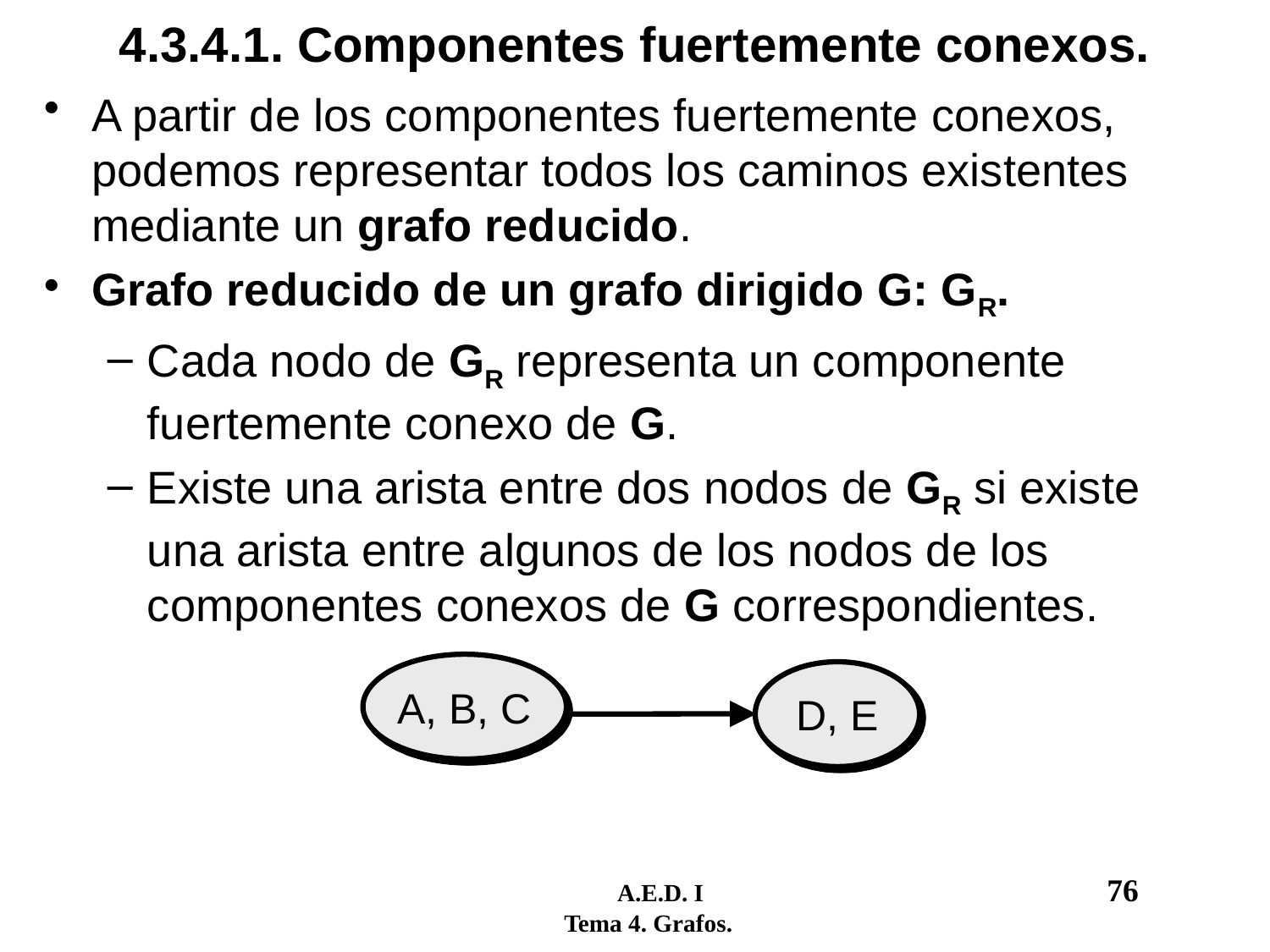

# 4.3.4.1. Componentes fuertemente conexos.
A partir de los componentes fuertemente conexos, podemos representar todos los caminos existentes mediante un grafo reducido.
Grafo reducido de un grafo dirigido G: GR.
Cada nodo de GR representa un componente fuertemente conexo de G.
Existe una arista entre dos nodos de GR si existe una arista entre algunos de los nodos de los componentes conexos de G correspondientes.
A, B, C
D, E

	   A.E.D. I				76
               Tema 4. Grafos.